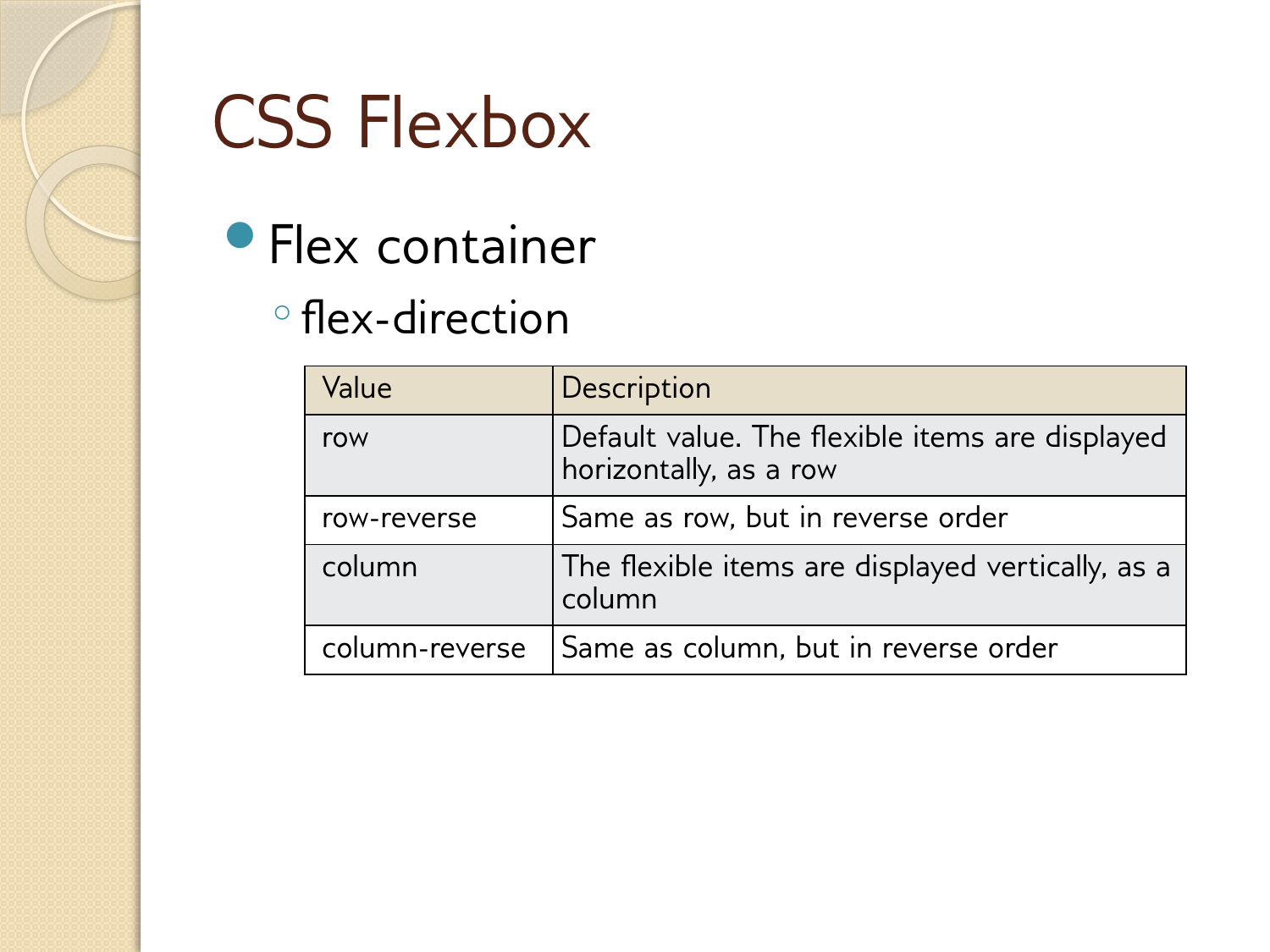

# CSS Flexbox
Flex container
flex-direction
| Value | Description |
| --- | --- |
| row | Default value. The flexible items are displayed horizontally, as a row |
| row-reverse | Same as row, but in reverse order |
| column | The flexible items are displayed vertically, as a column |
| column-reverse | Same as column, but in reverse order |